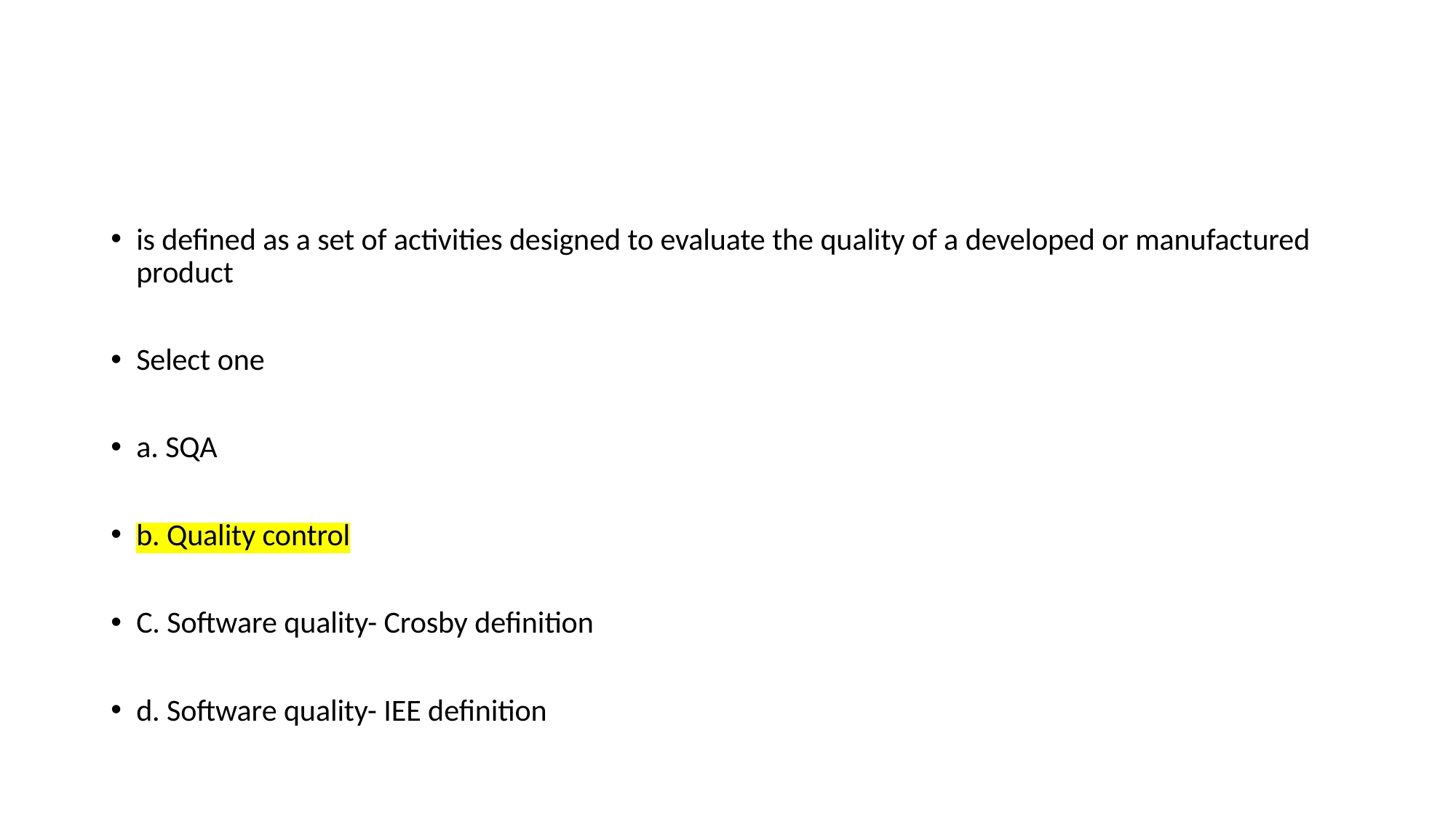

#
is defined as a set of activities designed to evaluate the quality of a developed or manufactured product

Select one

a. SQA

b. Quality control

C. Software quality- Crosby definition

d. Software quality- IEE definition